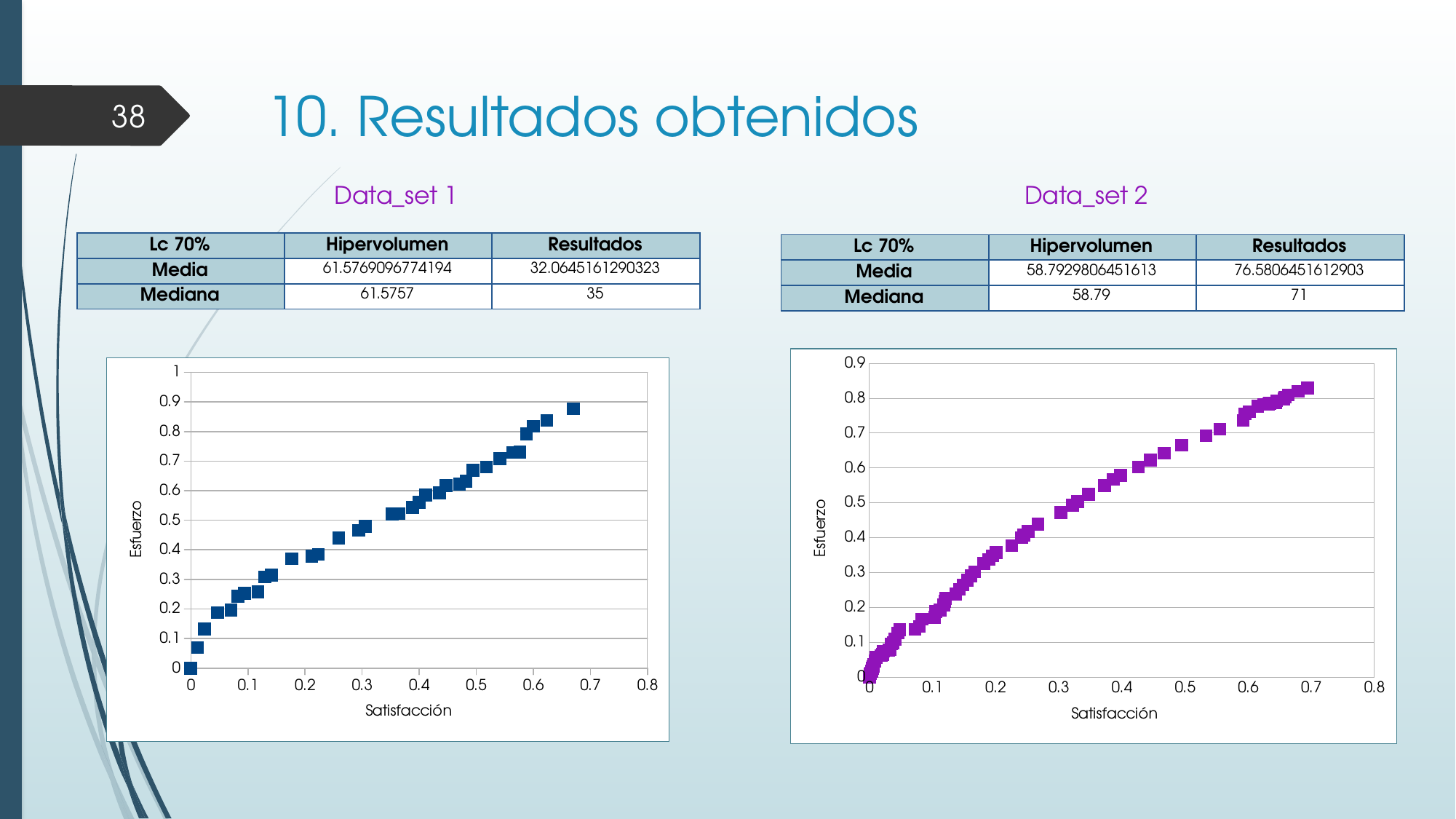

# 10. Resultados obtenidos
38
Data_set 1
Data_set 2
| Lc 70% | Hipervolumen | Resultados |
| --- | --- | --- |
| Media | 61.5769096774194 | 32.0645161290323 |
| Mediana | 61.5757 | 35 |
| Lc 70% | Hipervolumen | Resultados |
| --- | --- | --- |
| Media | 58.7929806451613 | 76.5806451612903 |
| Mediana | 58.79 | 71 |

### Chart

| Category |  |
|---|---|

### Chart

| Category |  |
|---|---|